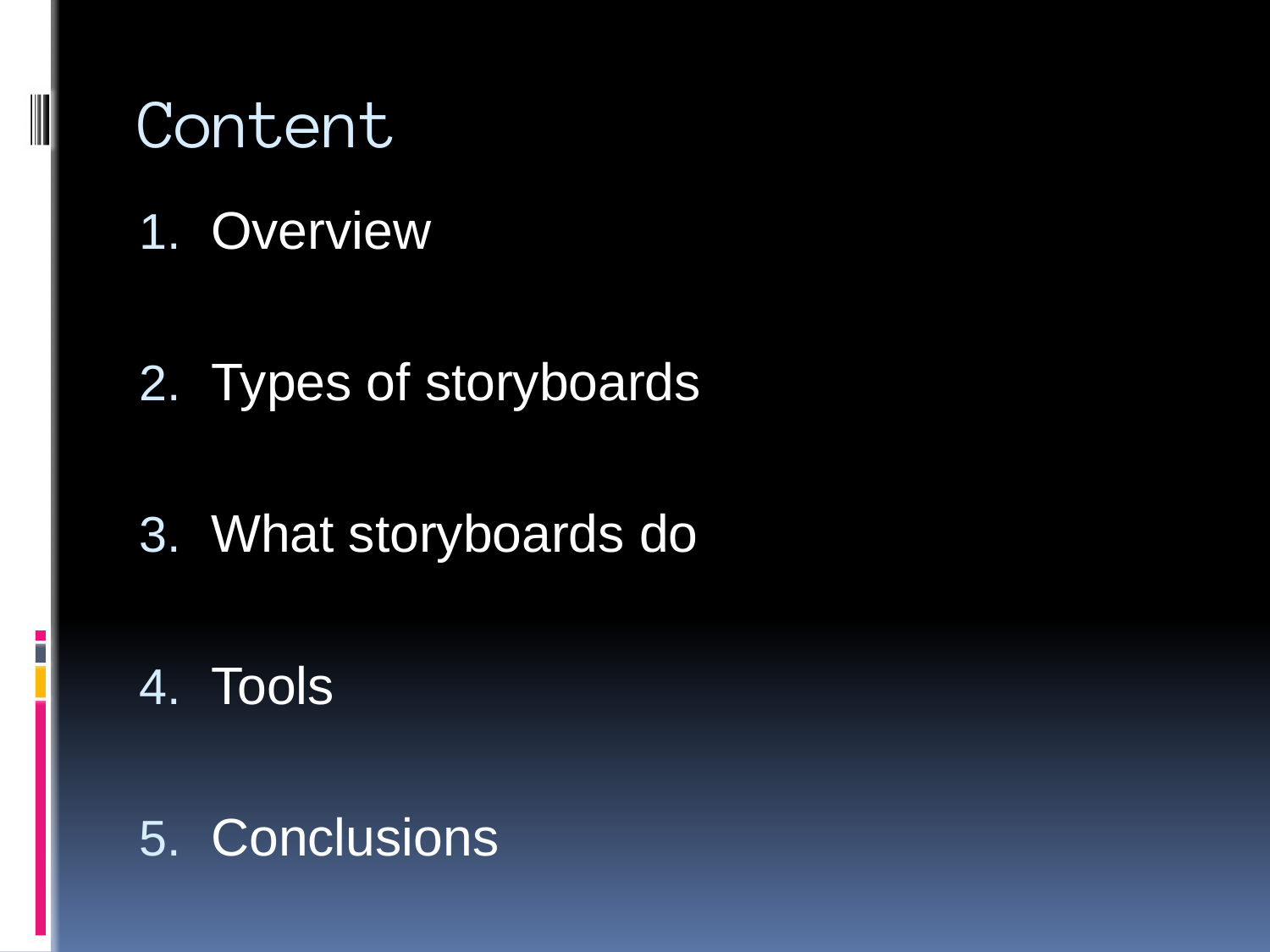

# Content
Overview

Types of storyboards

What storyboards do

Tools

Conclusions